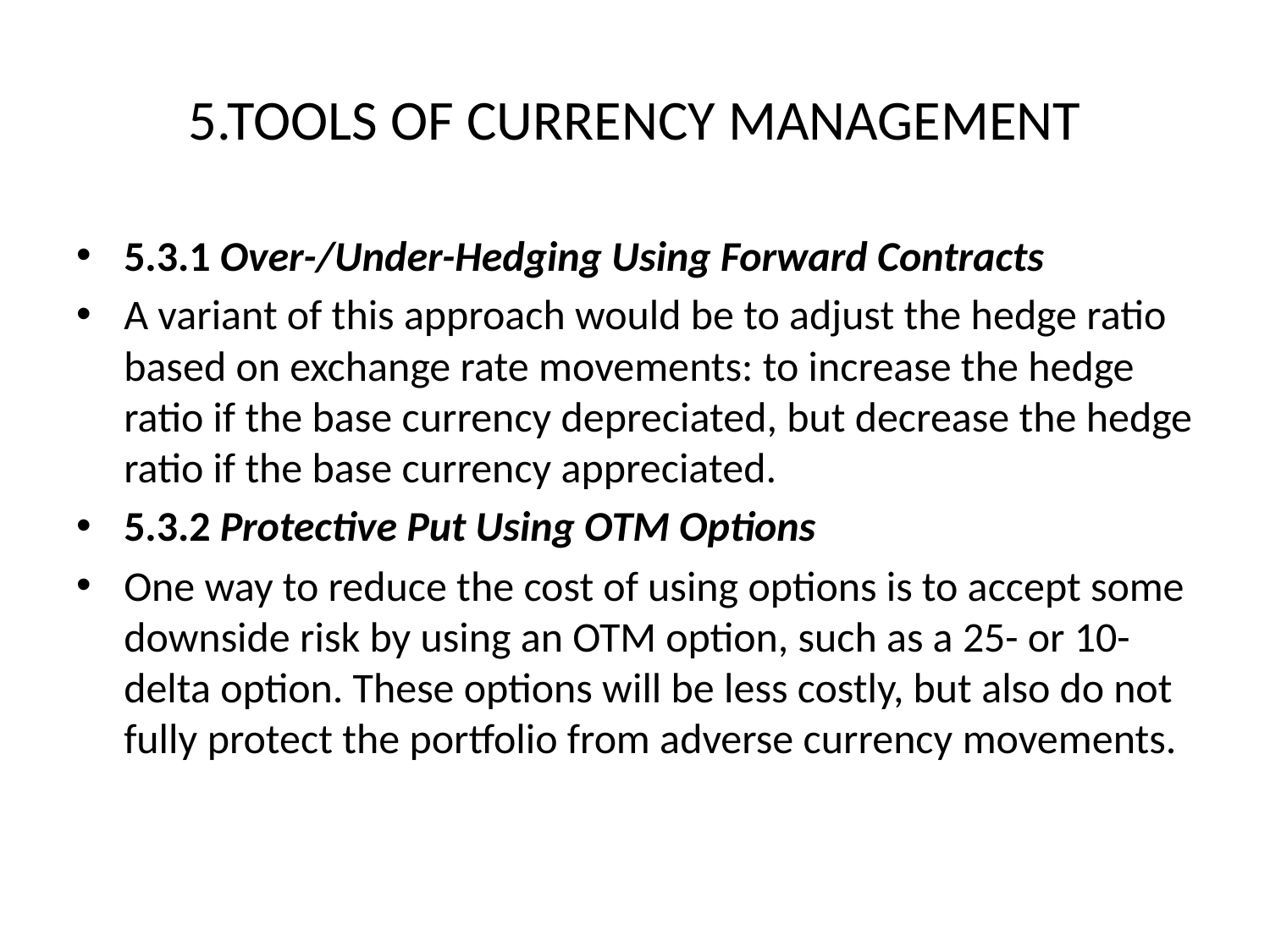

# 5.TOOLS OF CURRENCY MANAGEMENT
5.3.1 Over-/Under-Hedging Using Forward Contracts
A variant of this approach would be to adjust the hedge ratio based on exchange rate movements: to increase the hedge ratio if the base currency depreciated, but decrease the hedge ratio if the base currency appreciated.
5.3.2 Protective Put Using OTM Options
One way to reduce the cost of using options is to accept some downside risk by using an OTM option, such as a 25- or 10-delta option. These options will be less costly, but also do not fully protect the portfolio from adverse currency movements.